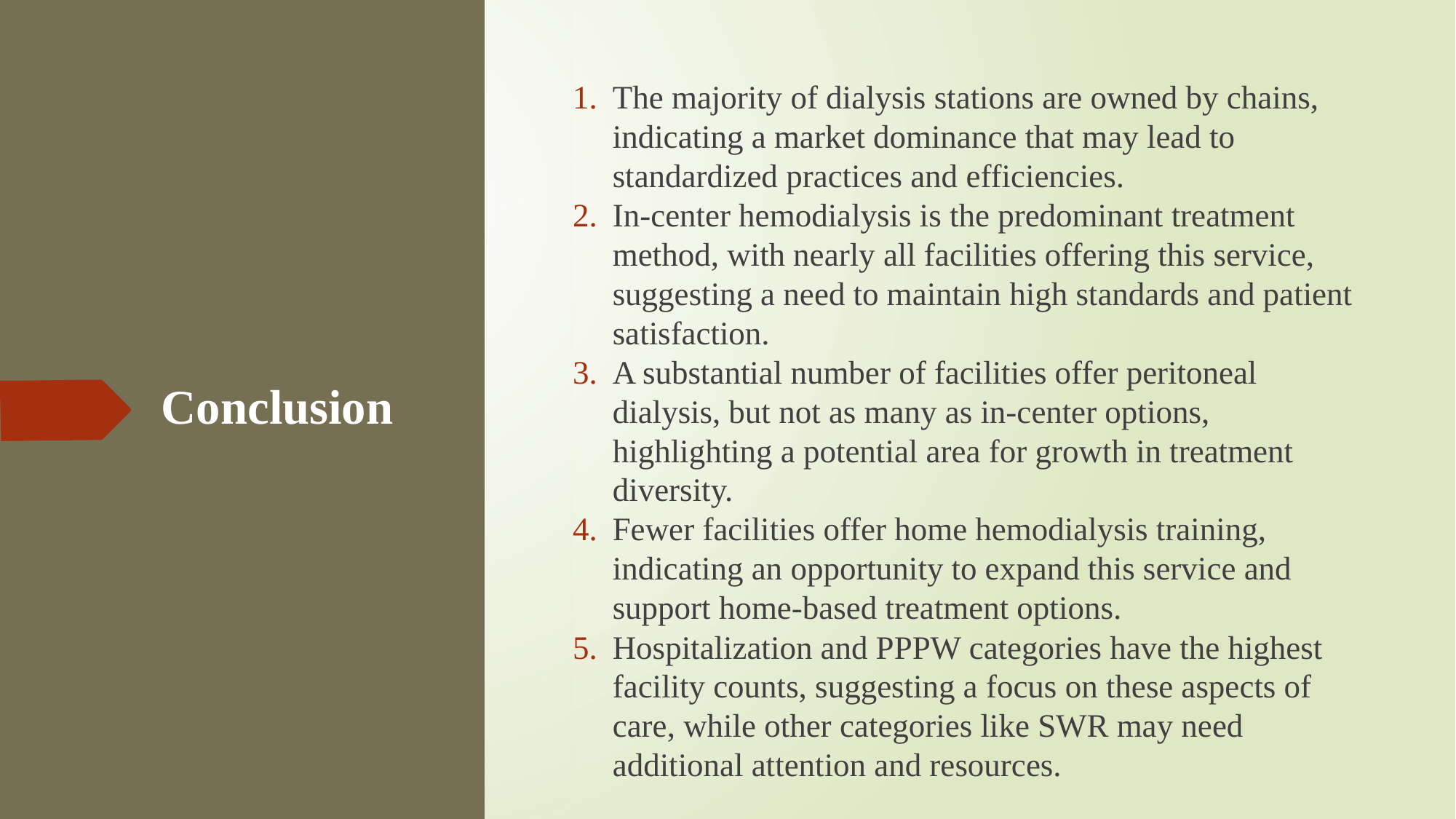

The majority of dialysis stations are owned by chains, indicating a market dominance that may lead to standardized practices and efficiencies.
In-center hemodialysis is the predominant treatment method, with nearly all facilities offering this service, suggesting a need to maintain high standards and patient satisfaction.
A substantial number of facilities offer peritoneal dialysis, but not as many as in-center options, highlighting a potential area for growth in treatment diversity.
Fewer facilities offer home hemodialysis training, indicating an opportunity to expand this service and support home-based treatment options.
Hospitalization and PPPW categories have the highest facility counts, suggesting a focus on these aspects of care, while other categories like SWR may need additional attention and resources.

# Conclusion